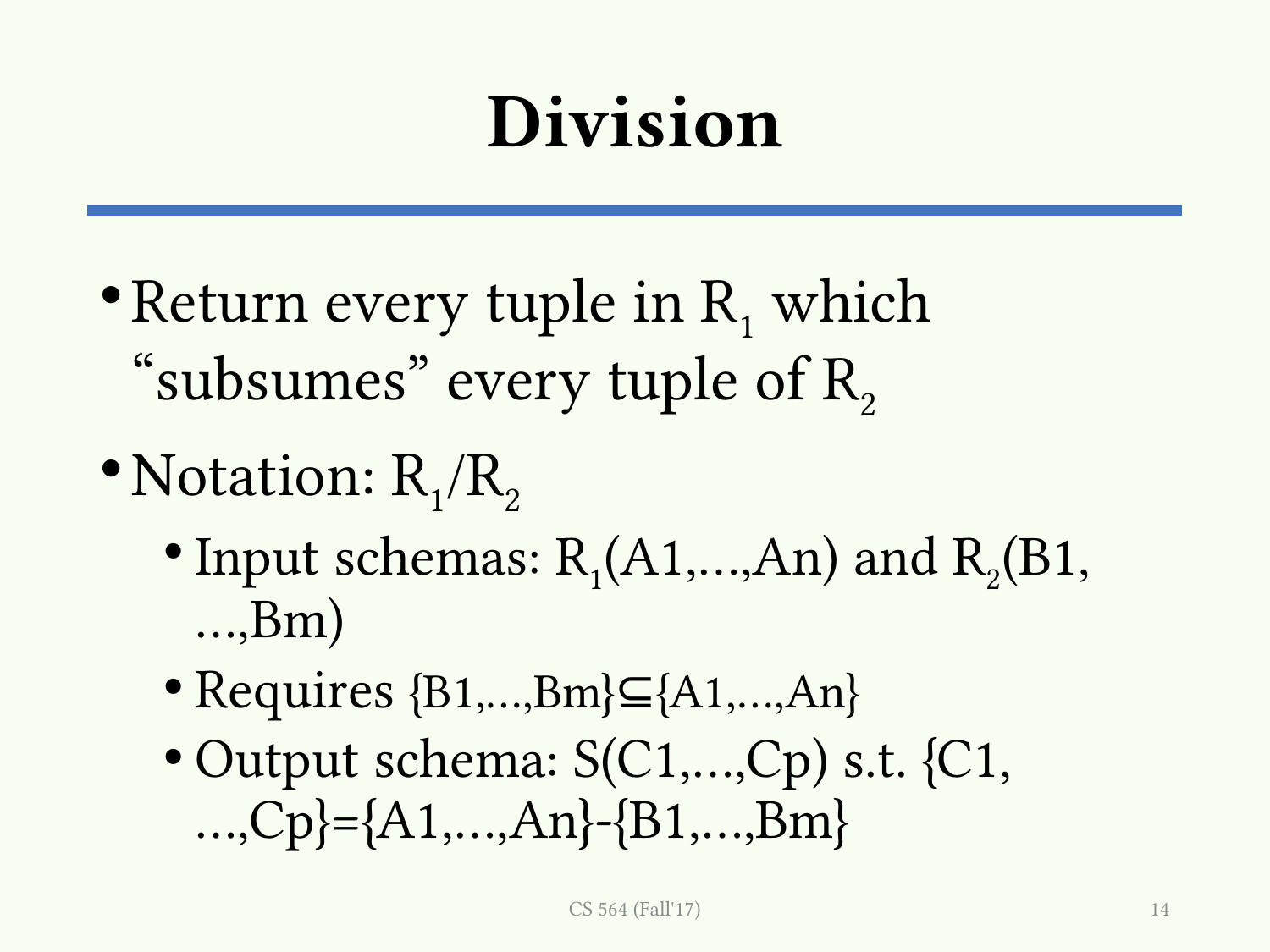

# Division
Return every tuple in R1 which “subsumes” every tuple of R2
Notation: R1/R2
Input schemas: R1(A1,…,An) and R2(B1,…,Bm)
Requires {B1,…,Bm}⊆{A1,…,An}
Output schema: S(C1,…,Cp) s.t. {C1,…,Cp}={A1,…,An}-{B1,…,Bm}
CS 564 (Fall'17)
14